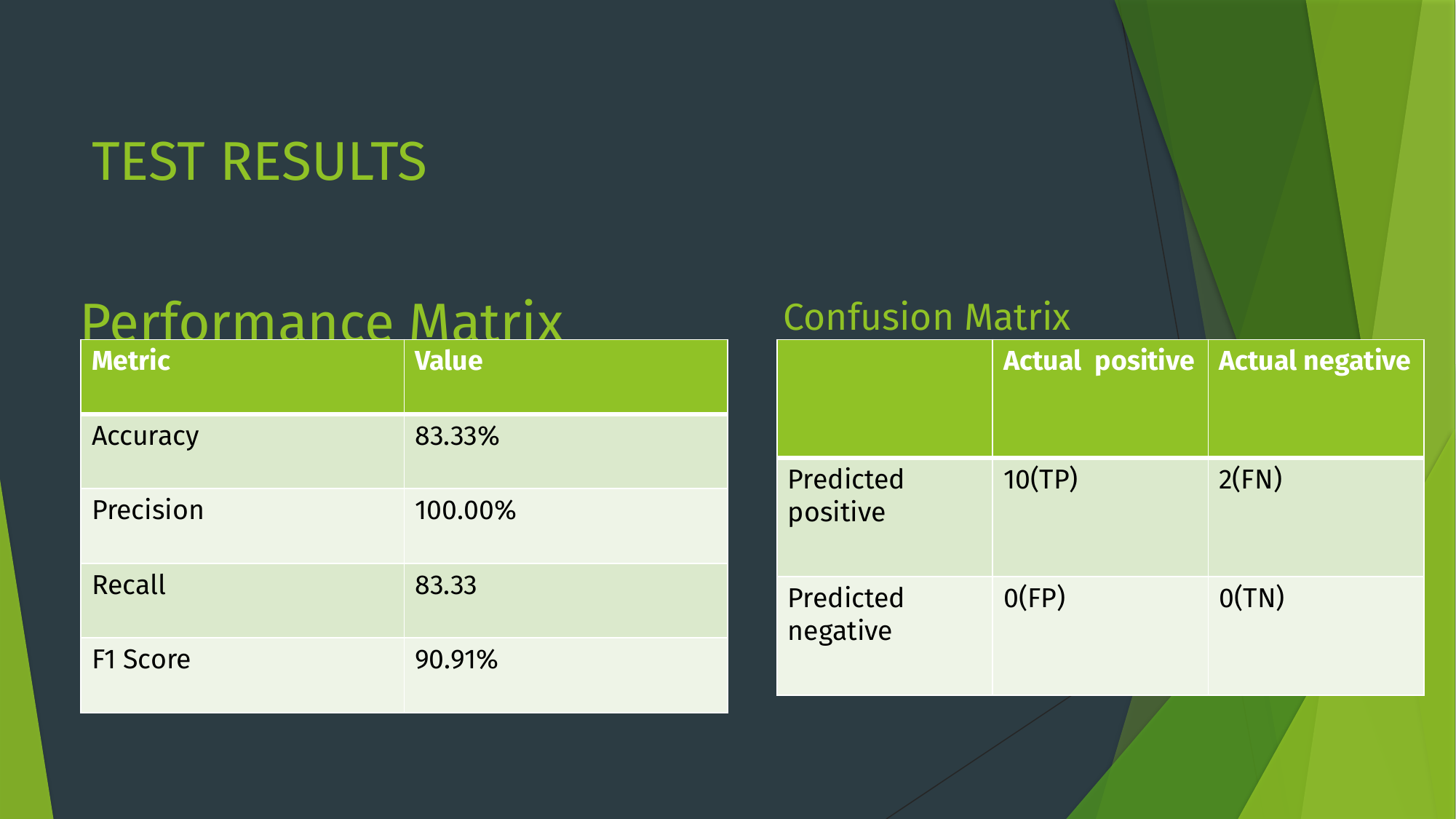

TEST RESULTS
# Performance Matrix
Confusion Matrix
| Metric | Value |
| --- | --- |
| Accuracy | 83.33% |
| Precision | 100.00% |
| Recall | 83.33 |
| F1 Score | 90.91% |
|  | Actual positive | Actual negative |
| --- | --- | --- |
| Predicted positive | 10(TP) | 2(FN) |
| Predicted negative | 0(FP) | 0(TN) |